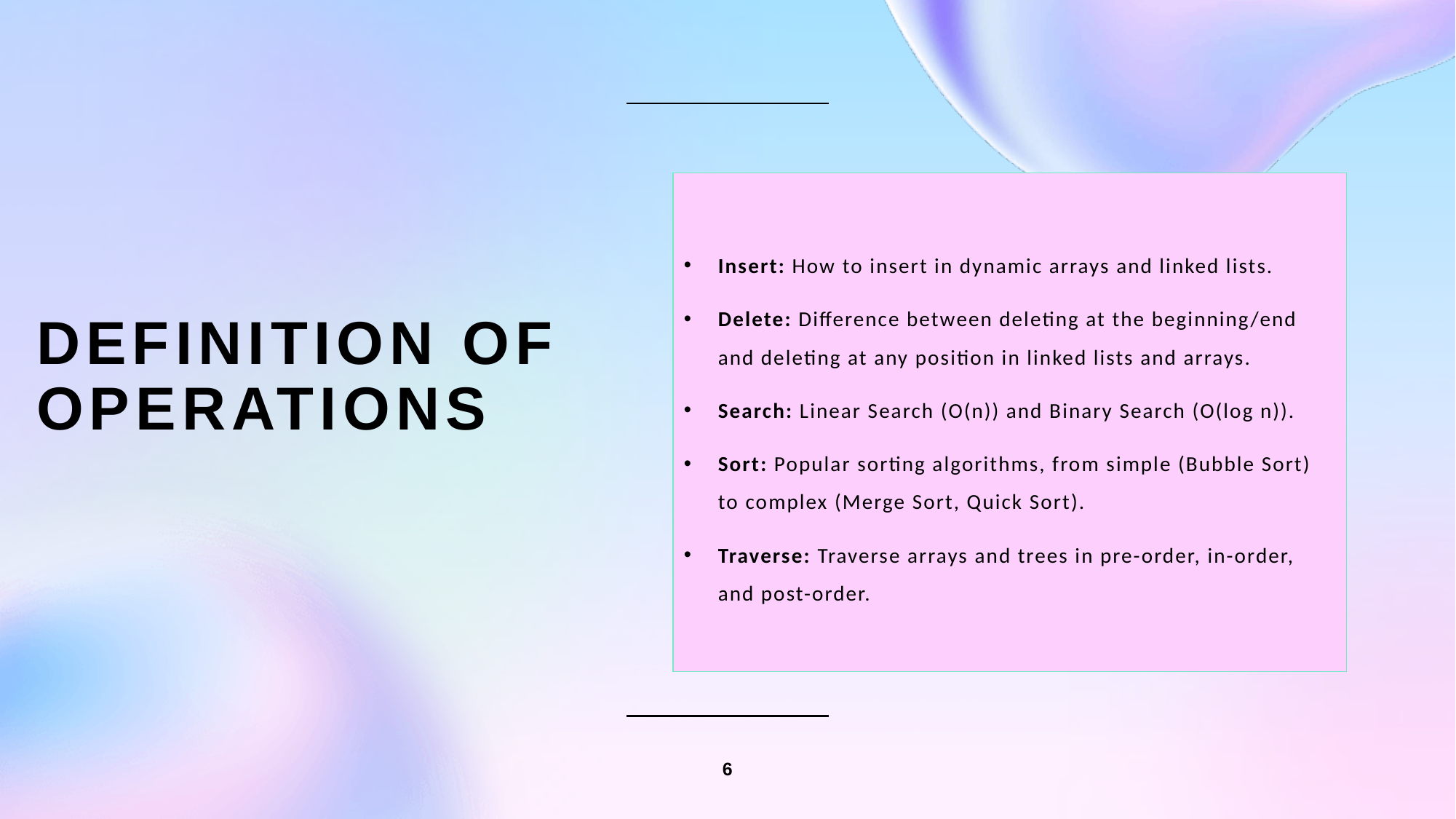

Insert: How to insert in dynamic arrays and linked lists.
Delete: Difference between deleting at the beginning/end and deleting at any position in linked lists and arrays.
Search: Linear Search (O(n)) and Binary Search (O(log n)).
Sort: Popular sorting algorithms, from simple (Bubble Sort) to complex (Merge Sort, Quick Sort).
Traverse: Traverse arrays and trees in pre-order, in-order, and post-order.
# Definition of Operations
6